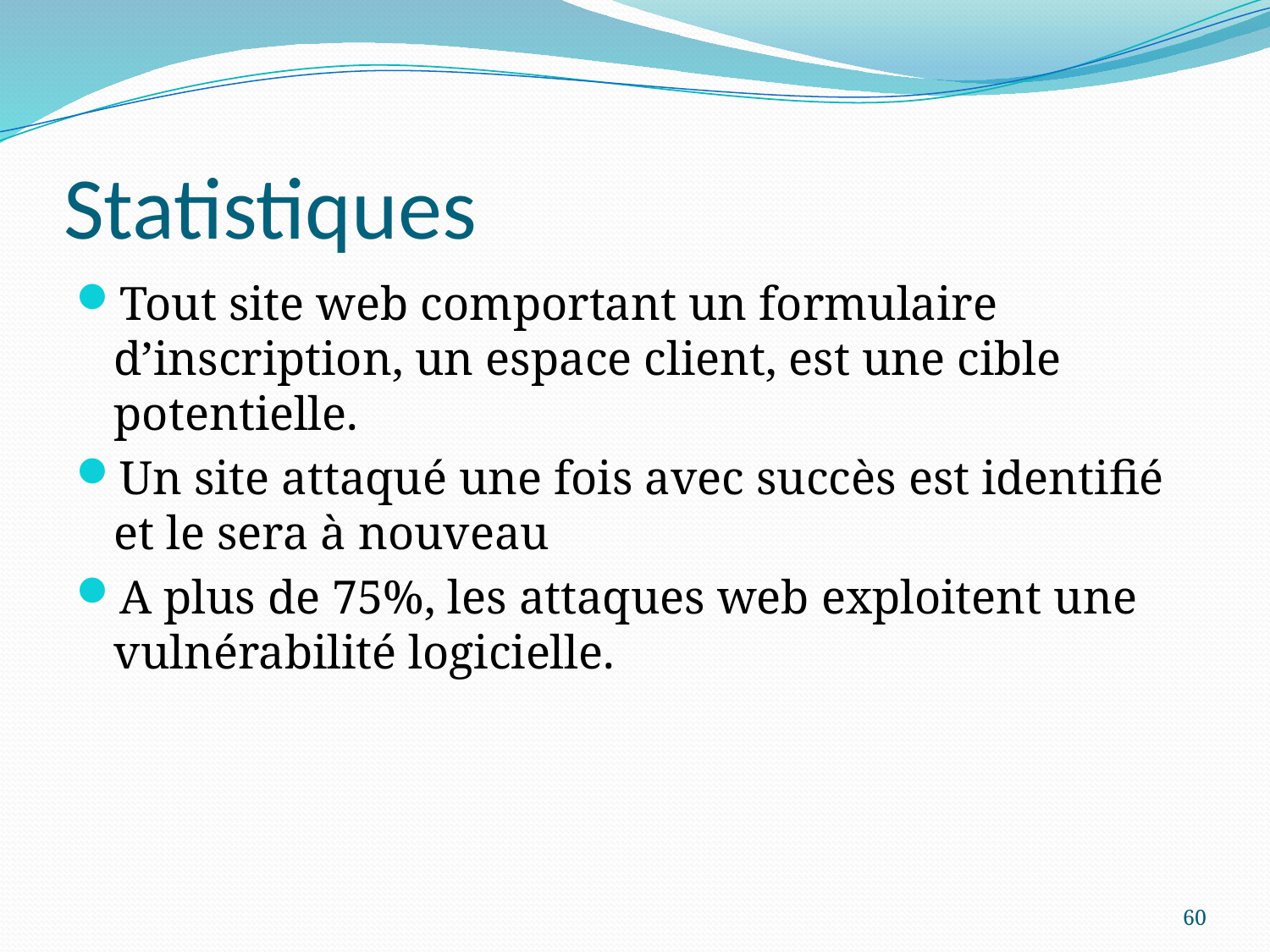

# Statistiques
Tout site web comportant un formulaire d’inscription, un espace client, est une cible potentielle.
Un site attaqué une fois avec succès est identifié et le sera à nouveau
A plus de 75%, les attaques web exploitent une vulnérabilité logicielle.

60